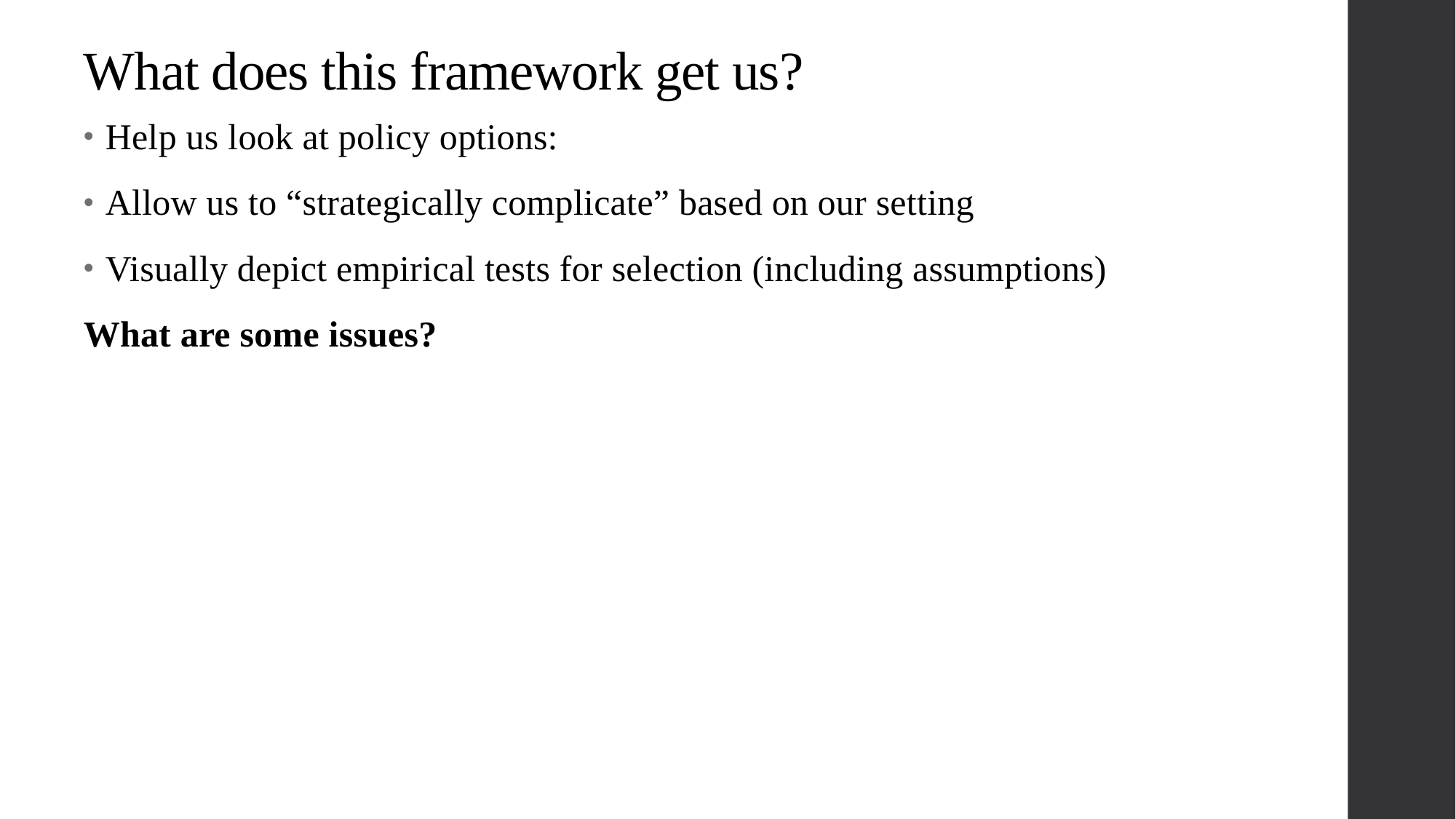

# What does this framework get us?
Help us look at policy options:
Allow us to “strategically complicate” based on our setting
Visually depict empirical tests for selection (including assumptions)
What are some issues?